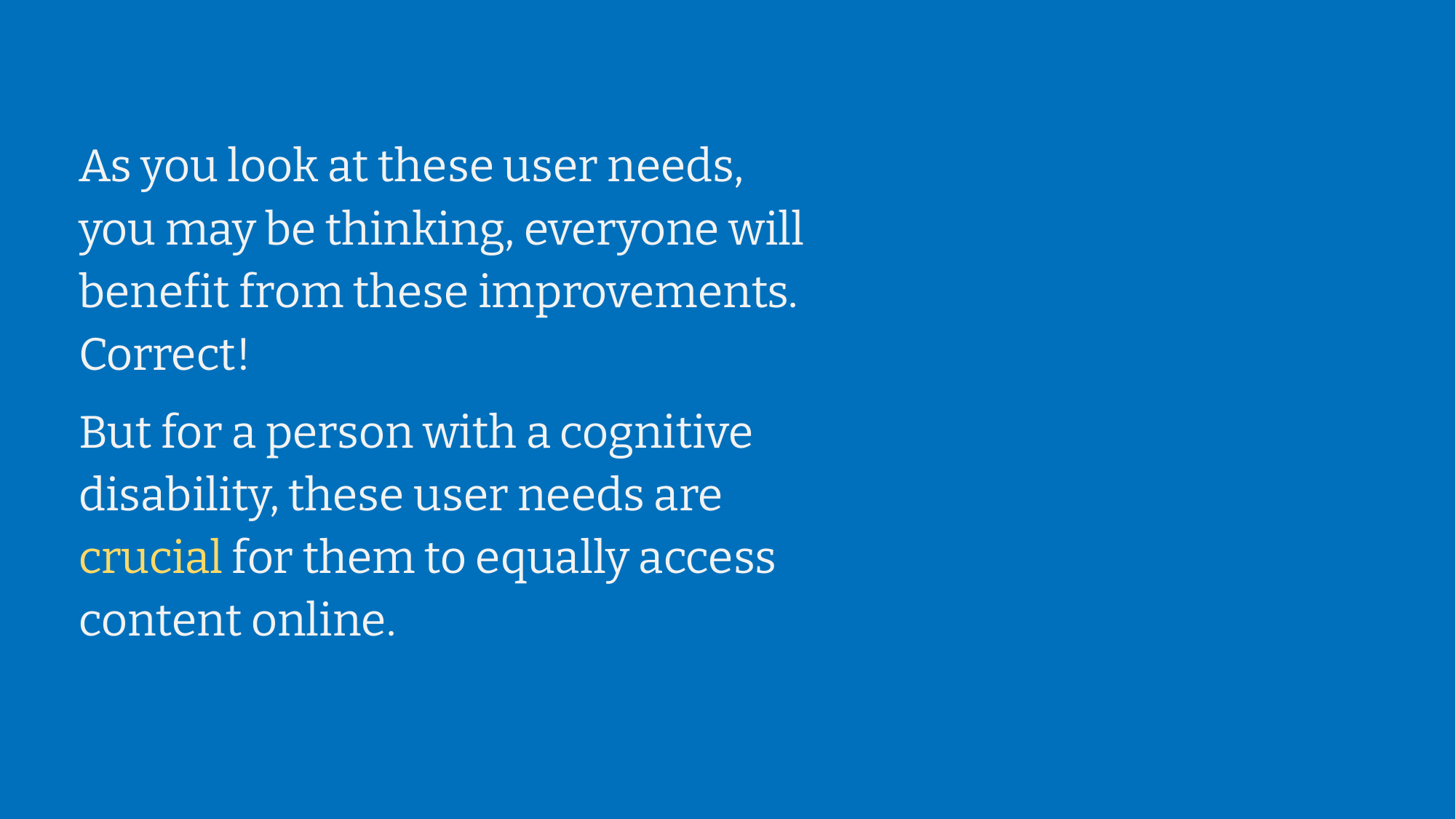

# As you look at these user needs, you may be thinking, everyone will benefit from these improvements.  Correct!
But for a person with a cognitive disability, these user needs are crucial for them to equally access content online.